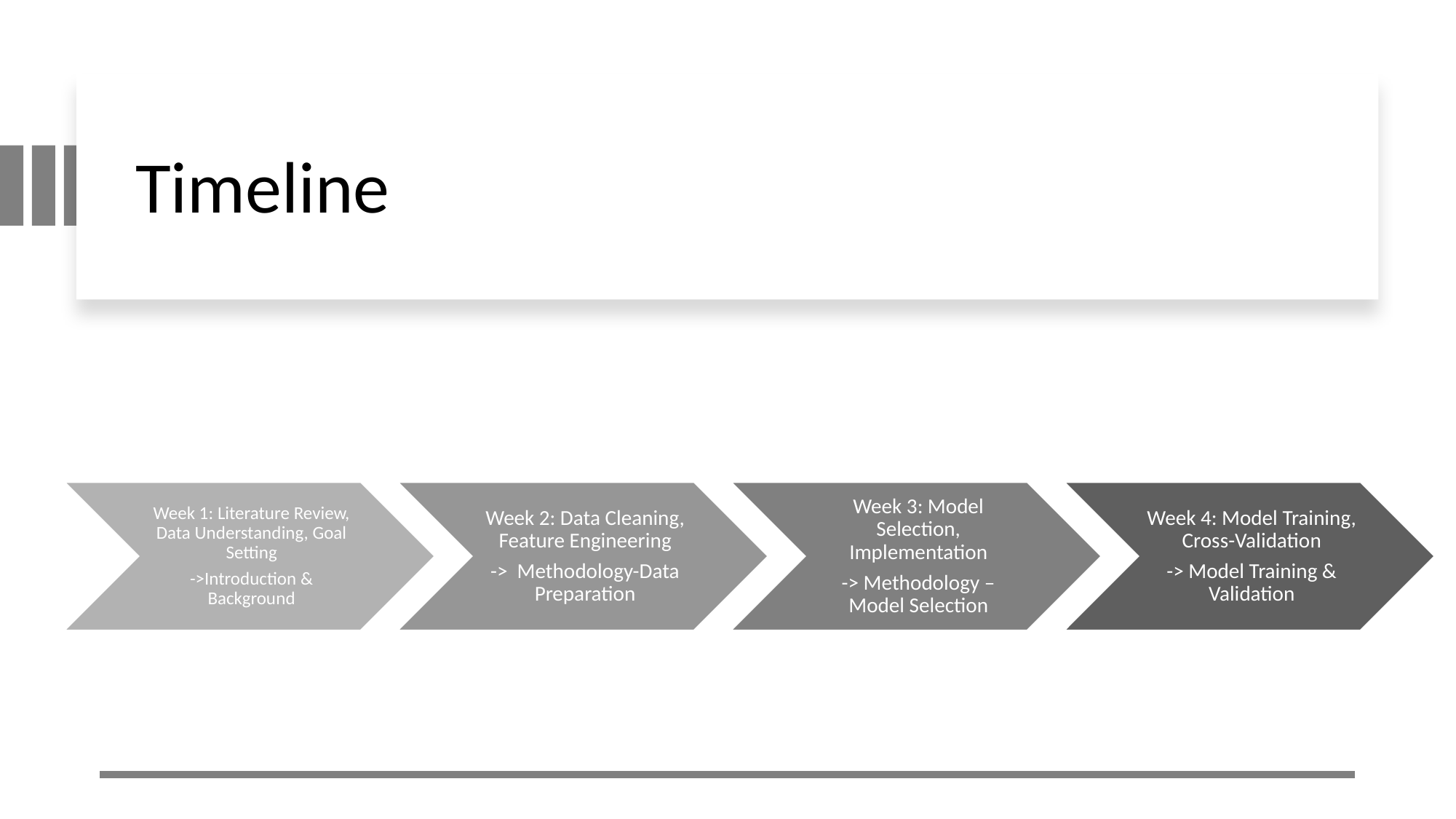

# Timeline

Week 1: Literature Review, Data Understanding, Goal Setting
->Introduction & Background
Week 2: Data Cleaning, Feature Engineering
->  Methodology-Data Preparation
Week 3: Model Selection, Implementation
-> Methodology – Model Selection
Week 4: Model Training, Cross-Validation
-> Model Training & Validation